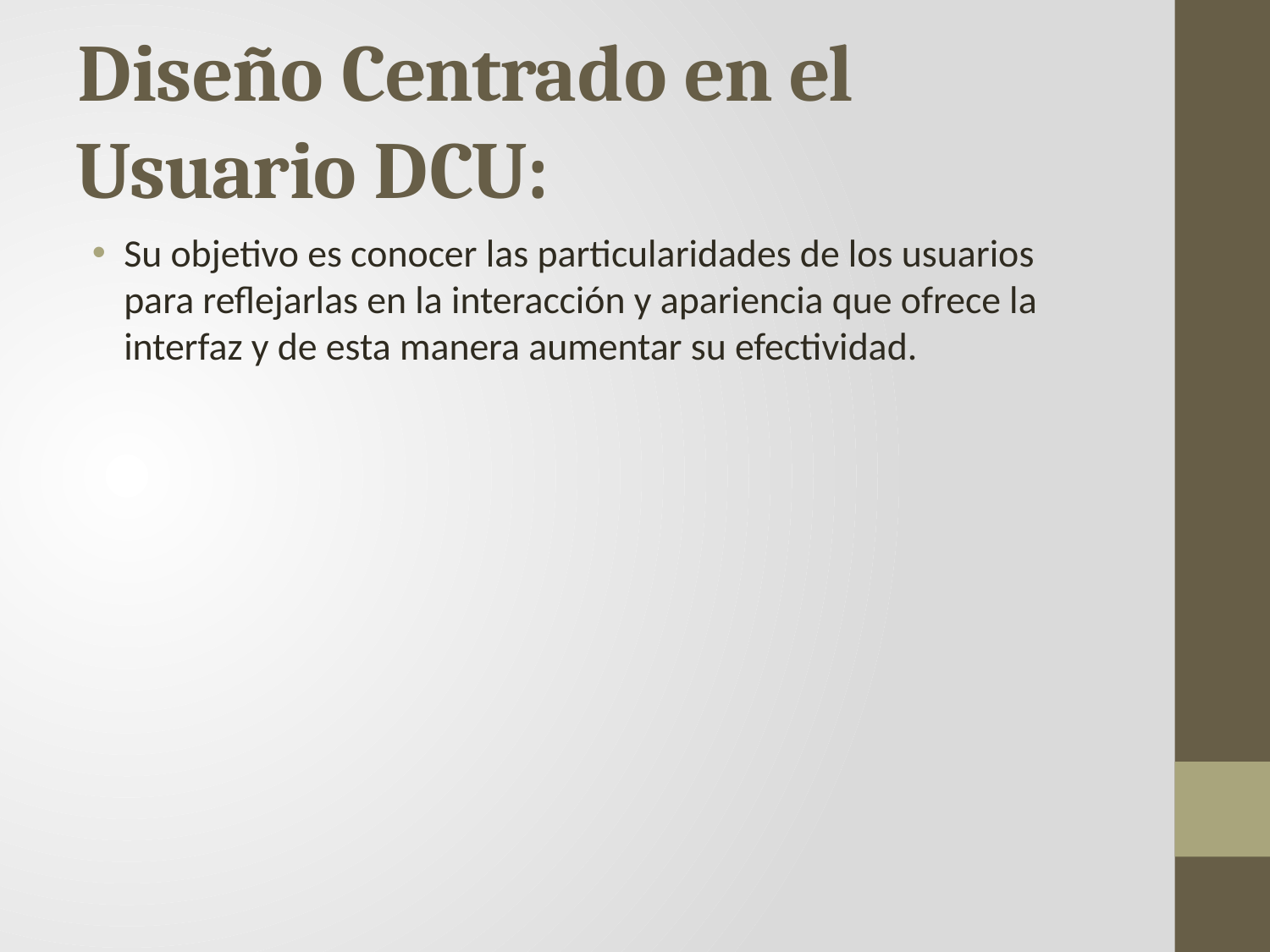

# Diseño Centrado en el Usuario DCU:
Su objetivo es conocer las particularidades de los usuarios para reflejarlas en la interacción y apariencia que ofrece la interfaz y de esta manera aumentar su efectividad.